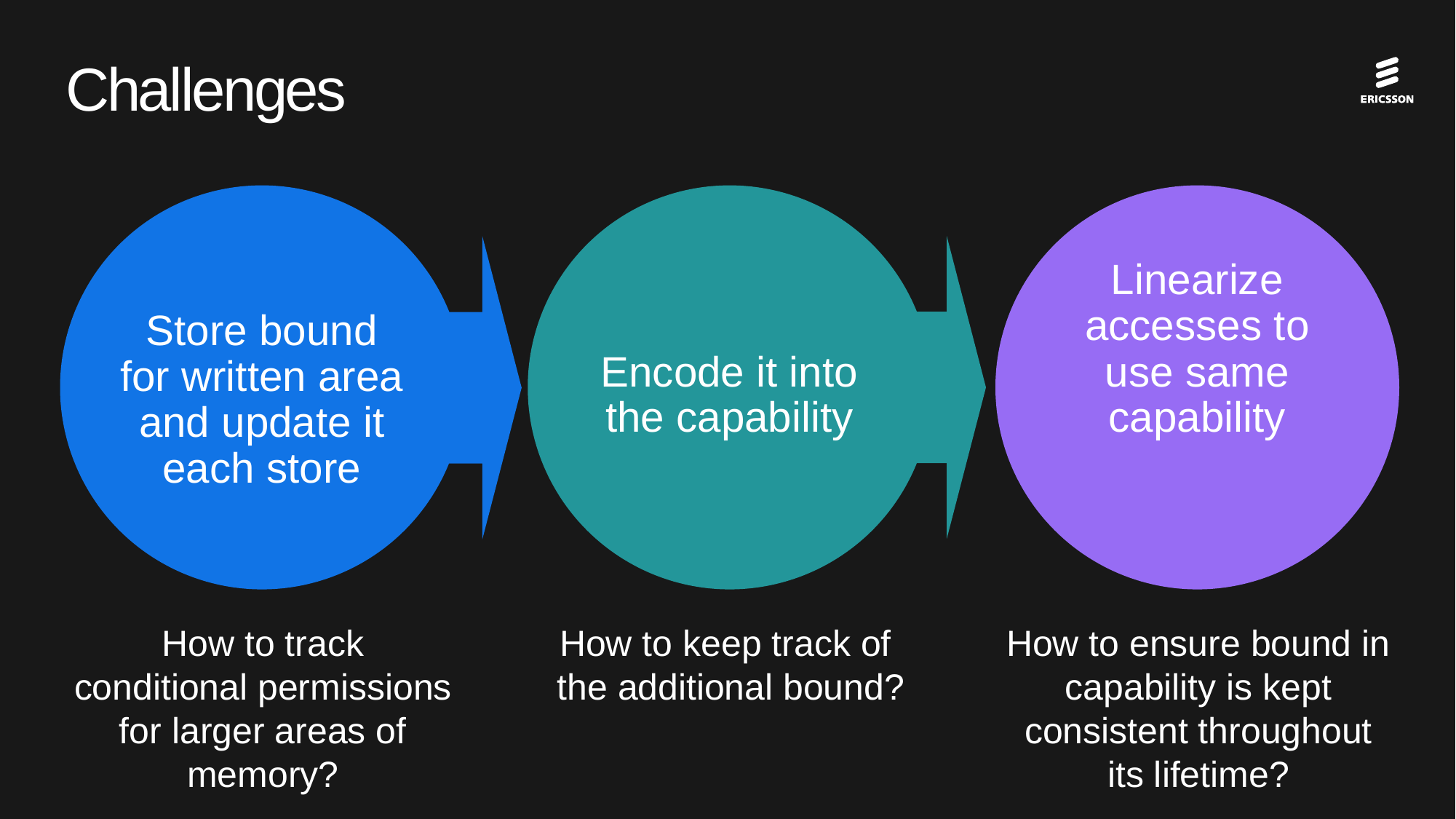

# Challenges
Store bound for written area and update it each store

Encode it into the capability

Linearize accesses to use same capability

How to track conditional permissions for larger areas of memory?
How to keep track of
the additional bound?
How to ensure bound in capability is kept consistent throughout its lifetime?